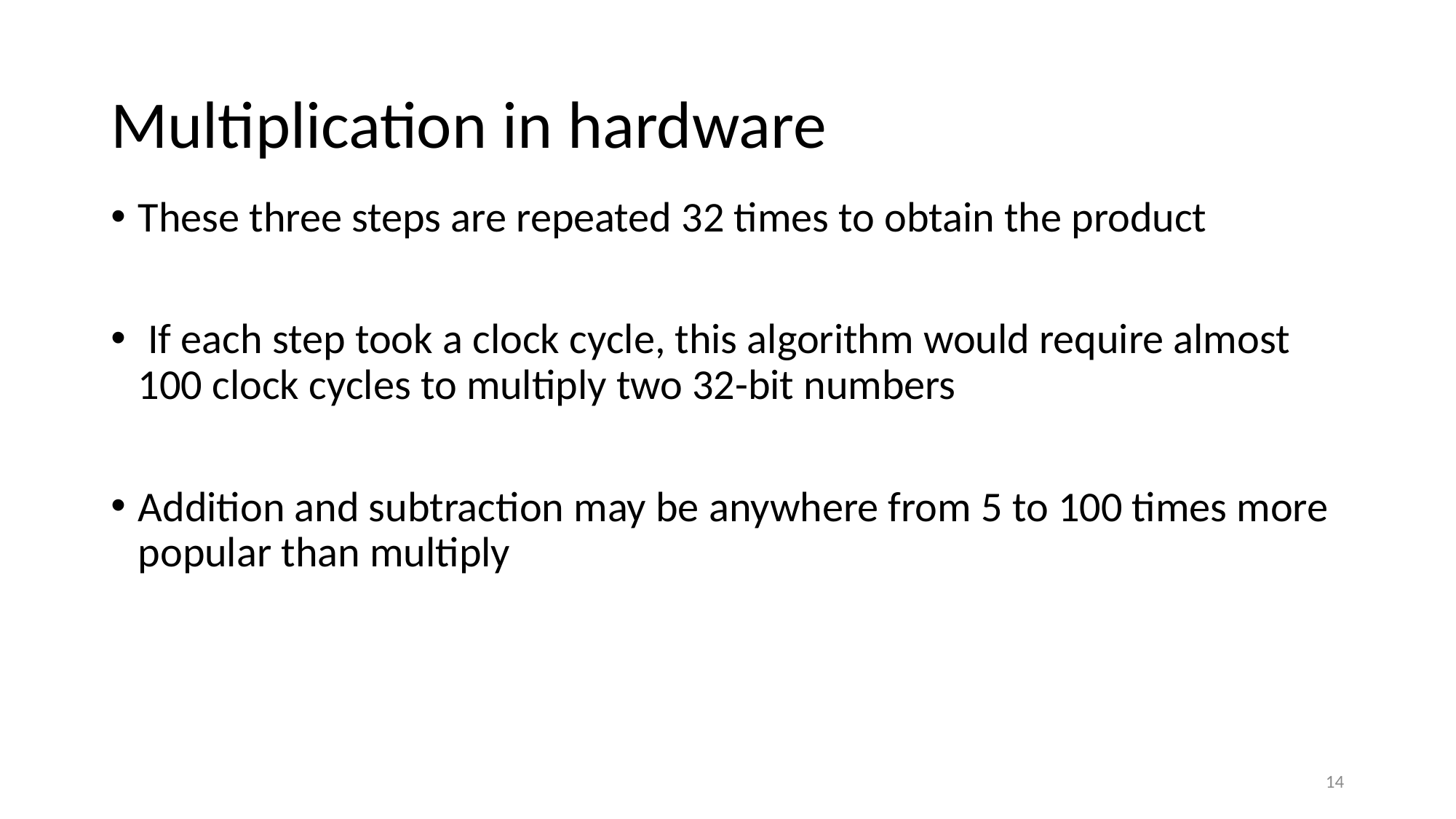

# Multiplication in hardware
These three steps are repeated 32 times to obtain the product

 If each step took a clock cycle, this algorithm would require almost 100 clock cycles to multiply two 32-bit numbers

Addition and subtraction may be anywhere from 5 to 100 times more popular than multiply

14